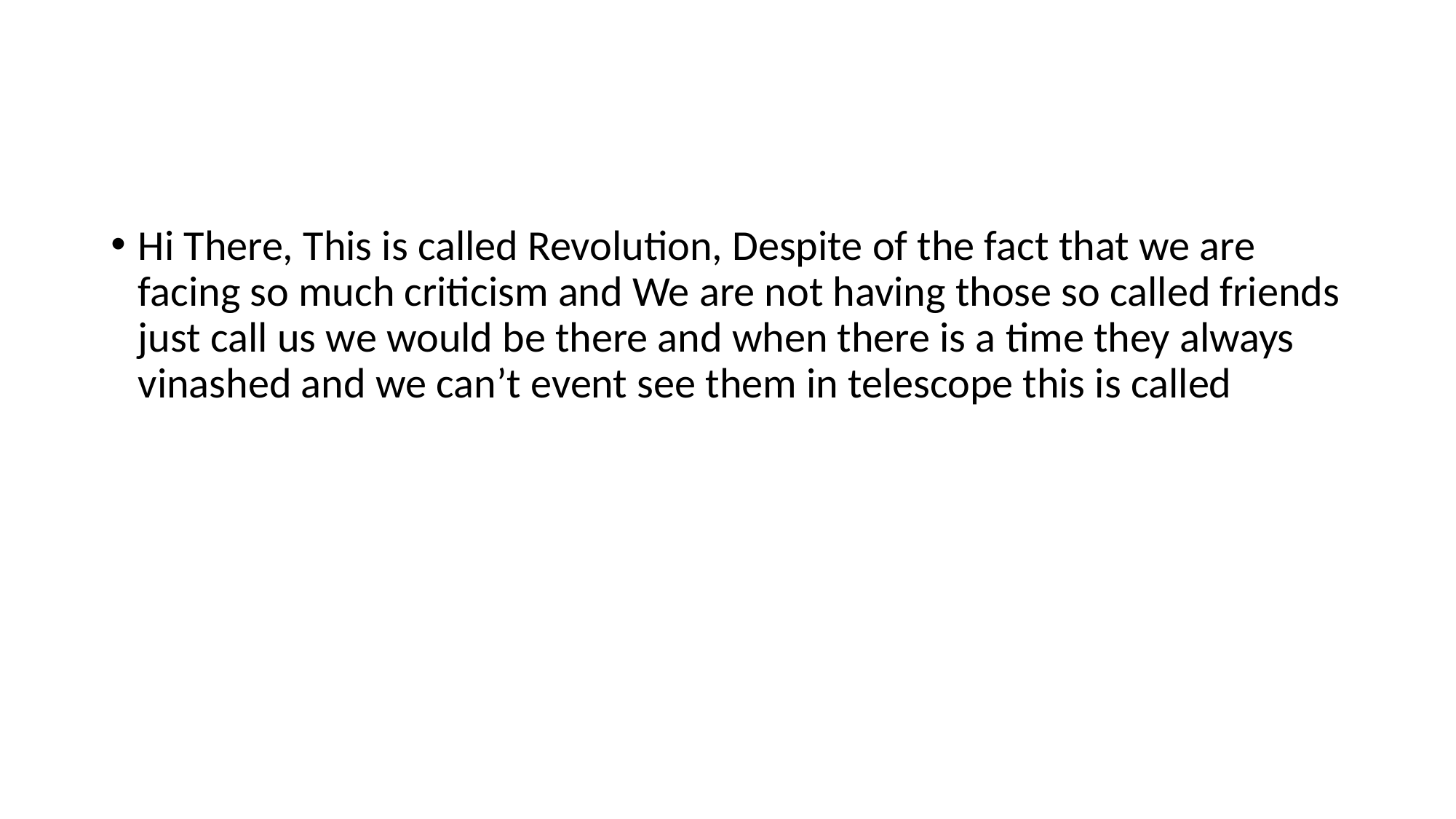

#
Hi There, This is called Revolution, Despite of the fact that we are facing so much criticism and We are not having those so called friends just call us we would be there and when there is a time they always vinashed and we can’t event see them in telescope this is called